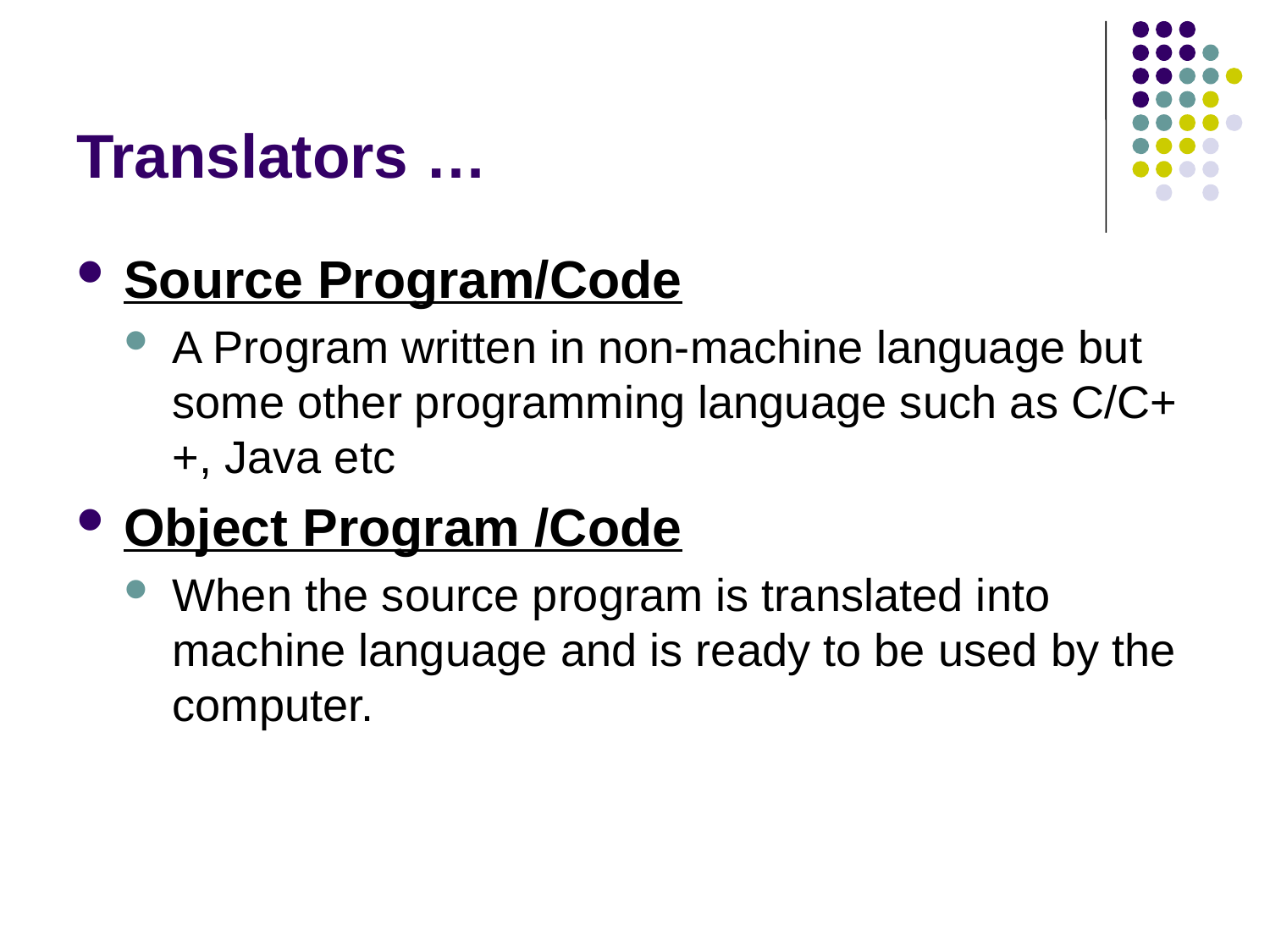

# Translators …
Source Program/Code
A Program written in non-machine language but some other programming language such as C/C++, Java etc
Object Program /Code
When the source program is translated into machine language and is ready to be used by the computer.